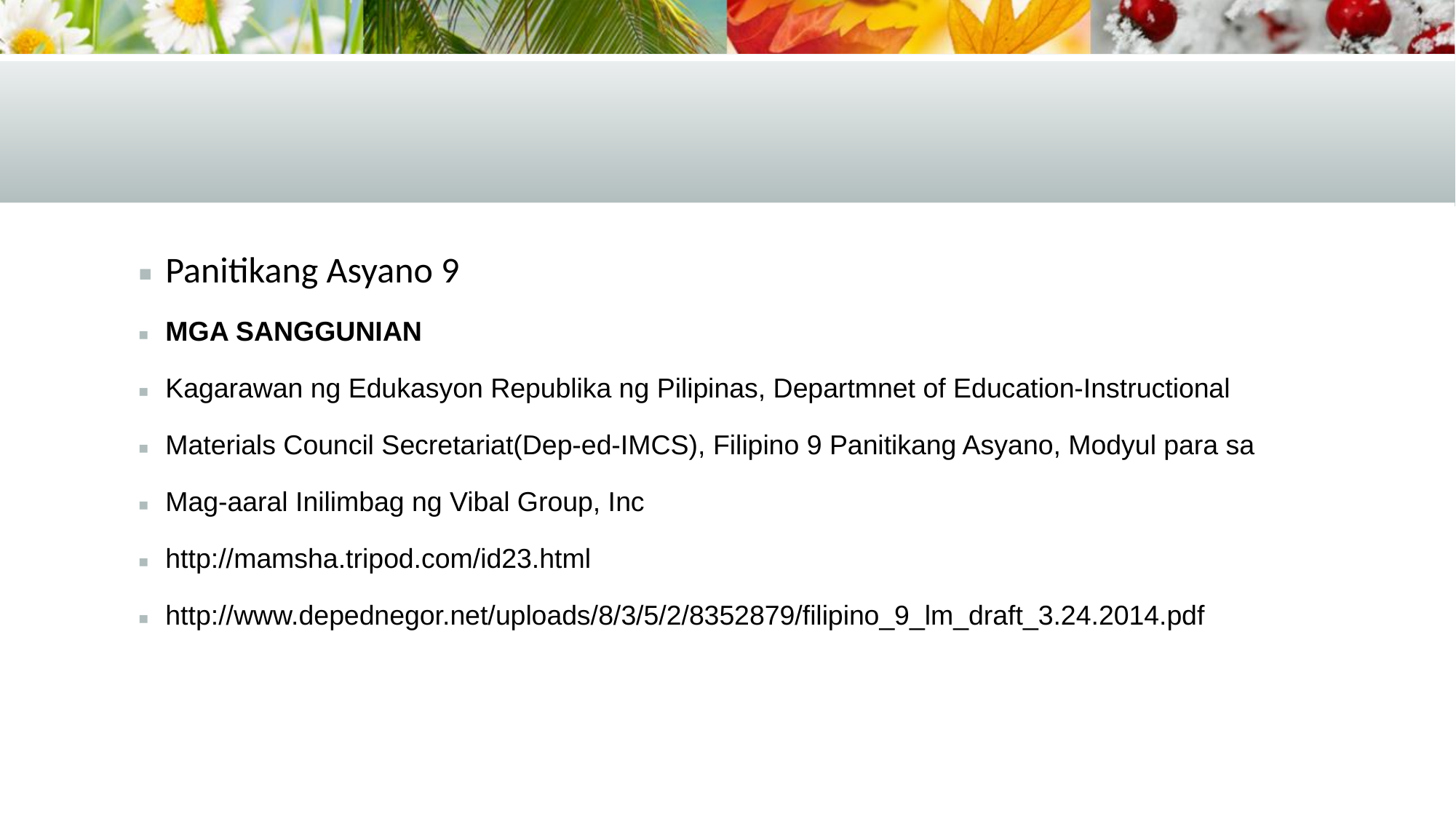

#
Panitikang Asyano 9
MGA SANGGUNIAN
Kagarawan ng Edukasyon Republika ng Pilipinas, Departmnet of Education-Instructional
Materials Council Secretariat(Dep-ed-IMCS), Filipino 9 Panitikang Asyano, Modyul para sa
Mag-aaral Inilimbag ng Vibal Group, Inc
http://mamsha.tripod.com/id23.html
http://www.depednegor.net/uploads/8/3/5/2/8352879/filipino_9_lm_draft_3.24.2014.pdf